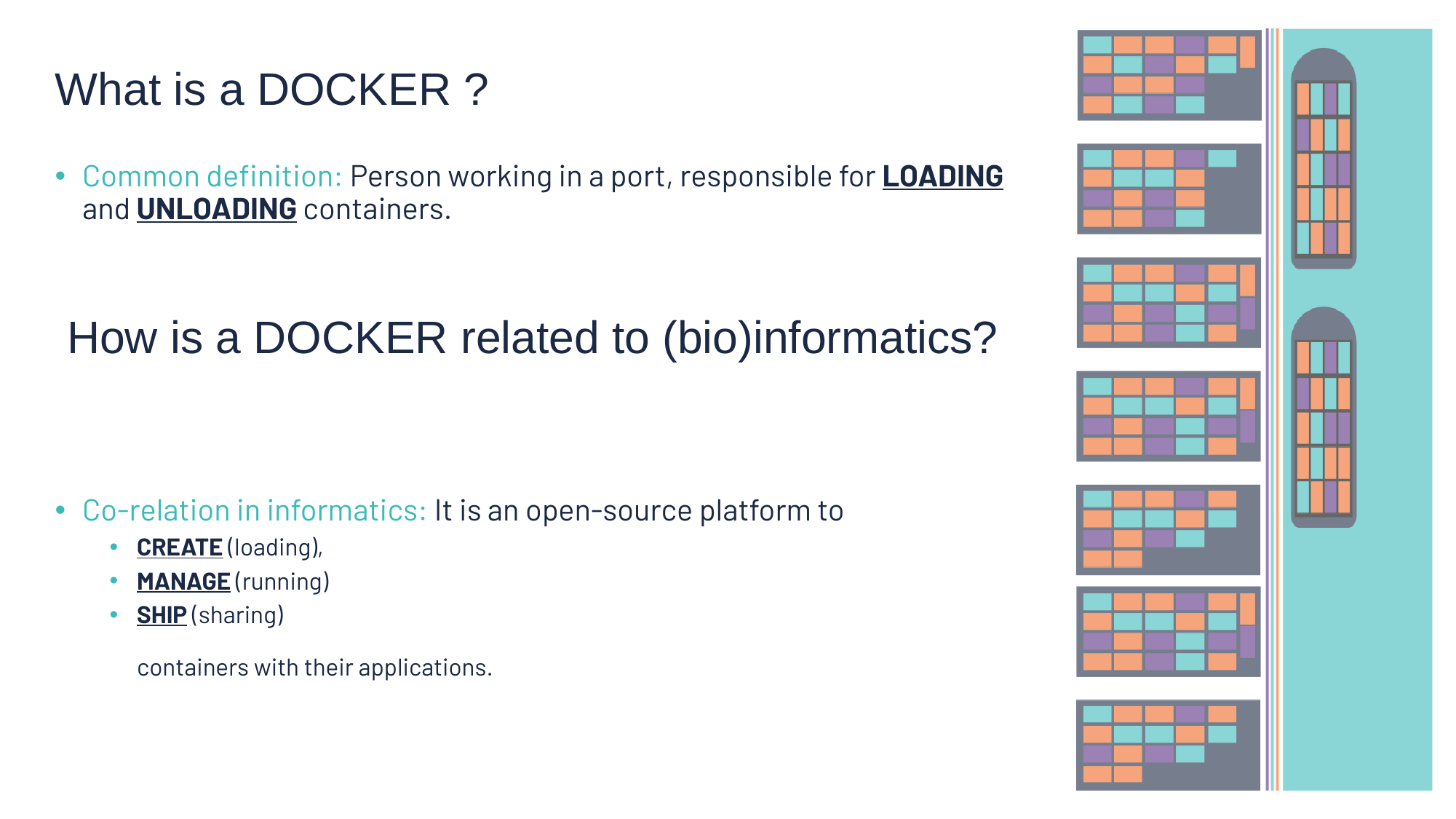

# What is a DOCKER ?
Common definition: Person working in a port, responsible for LOADING and UNLOADING containers.
How is a DOCKER related to (bio)informatics?
Co-relation in informatics: It is an open-source platform to
CREATE (loading),
MANAGE (running)
SHIP (sharing)
containers with their applications.